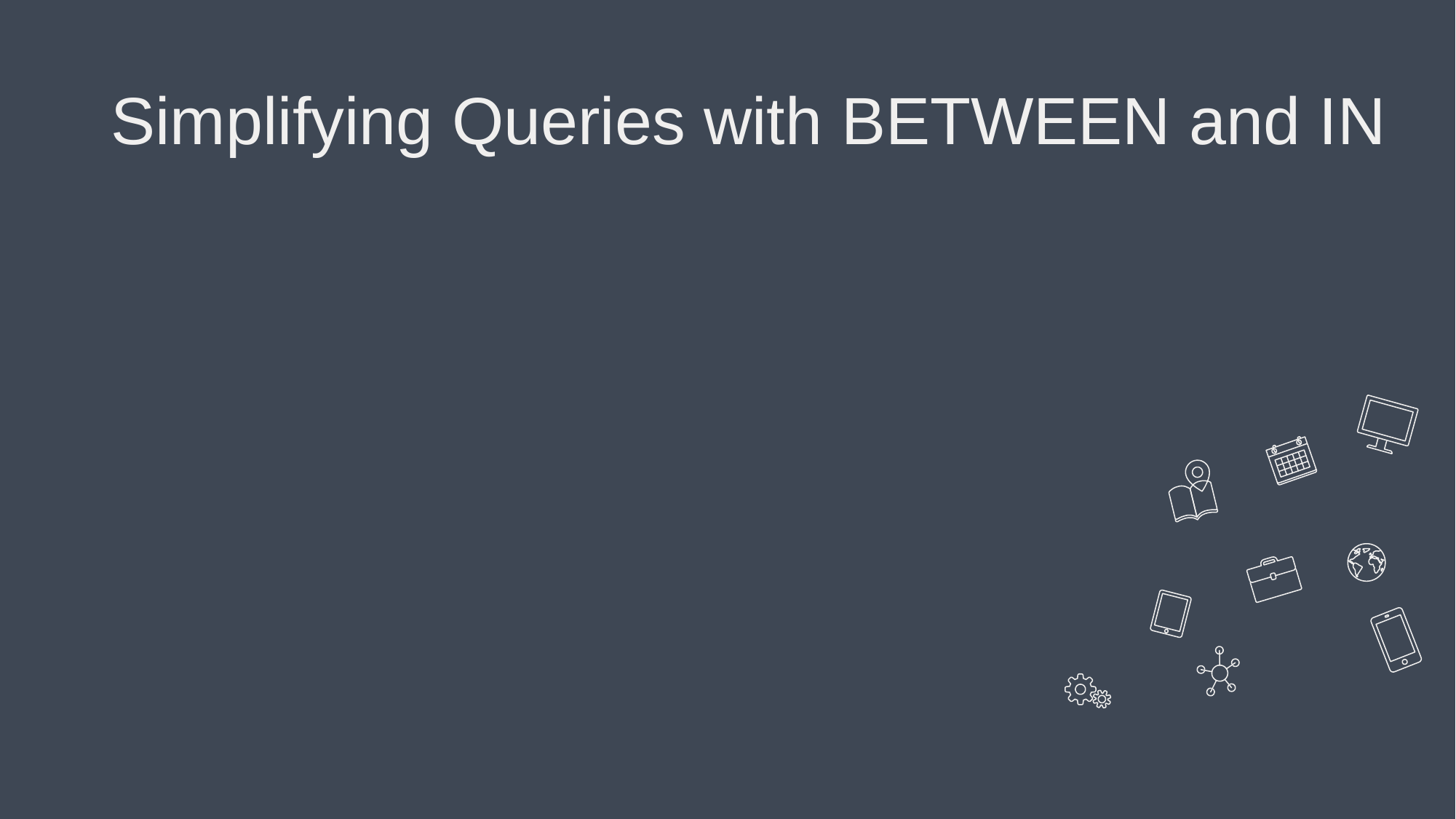

# Simplifying Queries with BETWEEN and IN